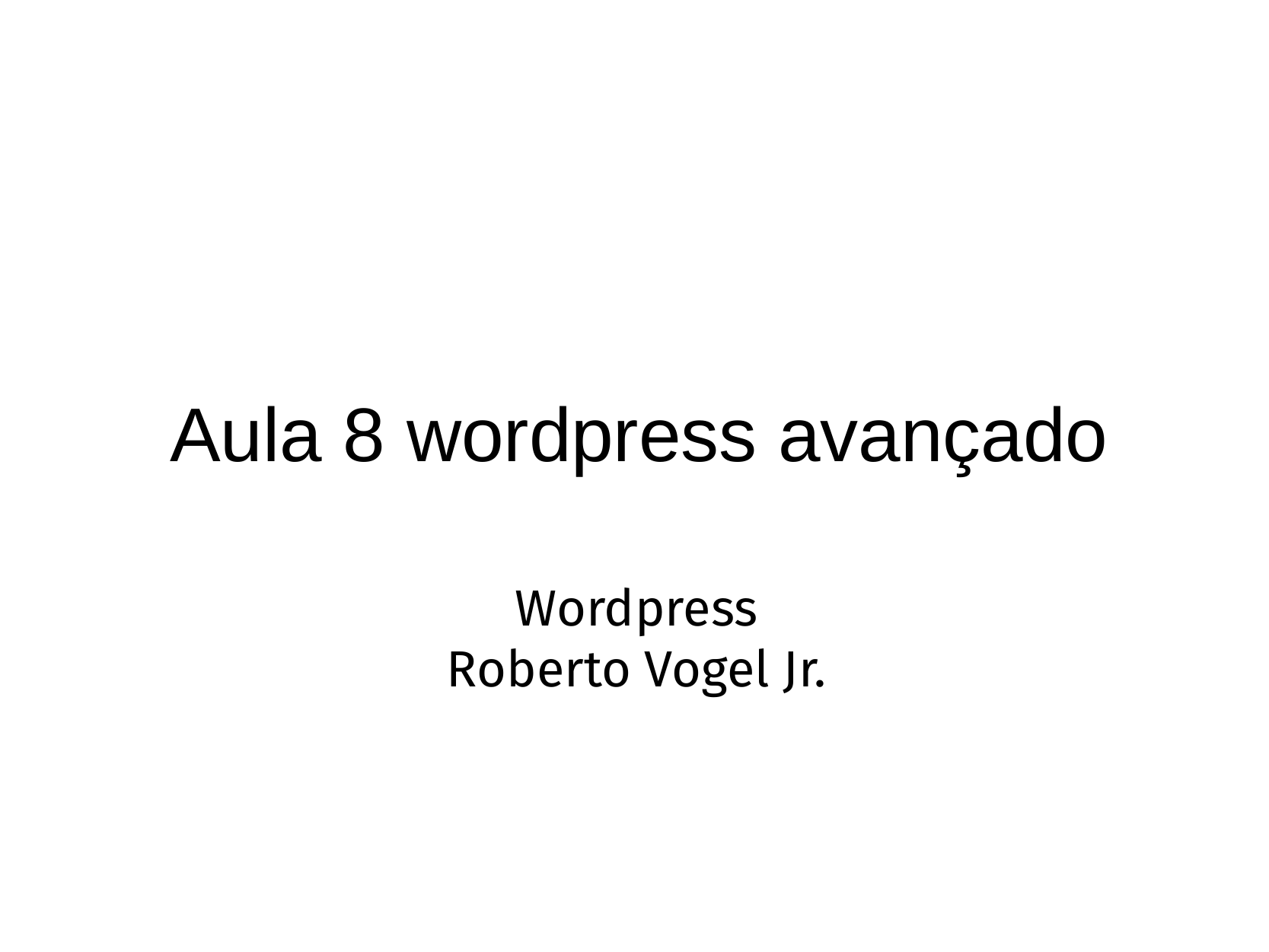

# Aula 8 wordpress avançado
Wordpress
Roberto Vogel Jr.